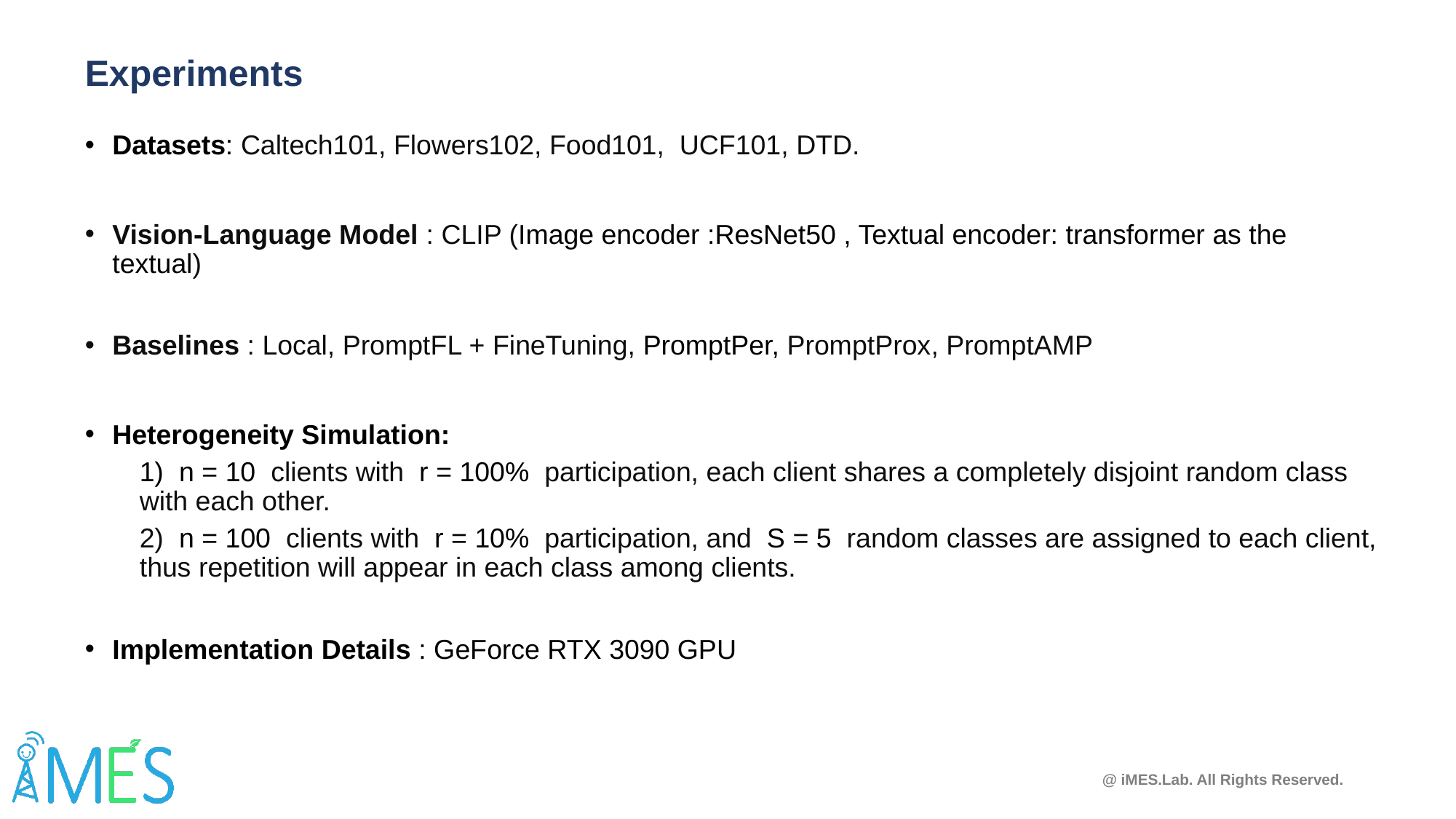

# Experiments
Datasets: Caltech101, Flowers102, Food101,  UCF101, DTD.

Vision-Language Model : CLIP (Image encoder :ResNet50 , Textual encoder: transformer as the textual)

Baselines : Local, PromptFL + FineTuning, PromptPer, PromptProx, PromptAMP

Heterogeneity Simulation:
1)  n = 10  clients with  r = 100%  participation, each client shares a completely disjoint random class with each other.
2)  n = 100  clients with  r = 10%  participation, and  S = 5  random classes are assigned to each client, thus repetition will appear in each class among clients.

Implementation Details : GeForce RTX 3090 GPU